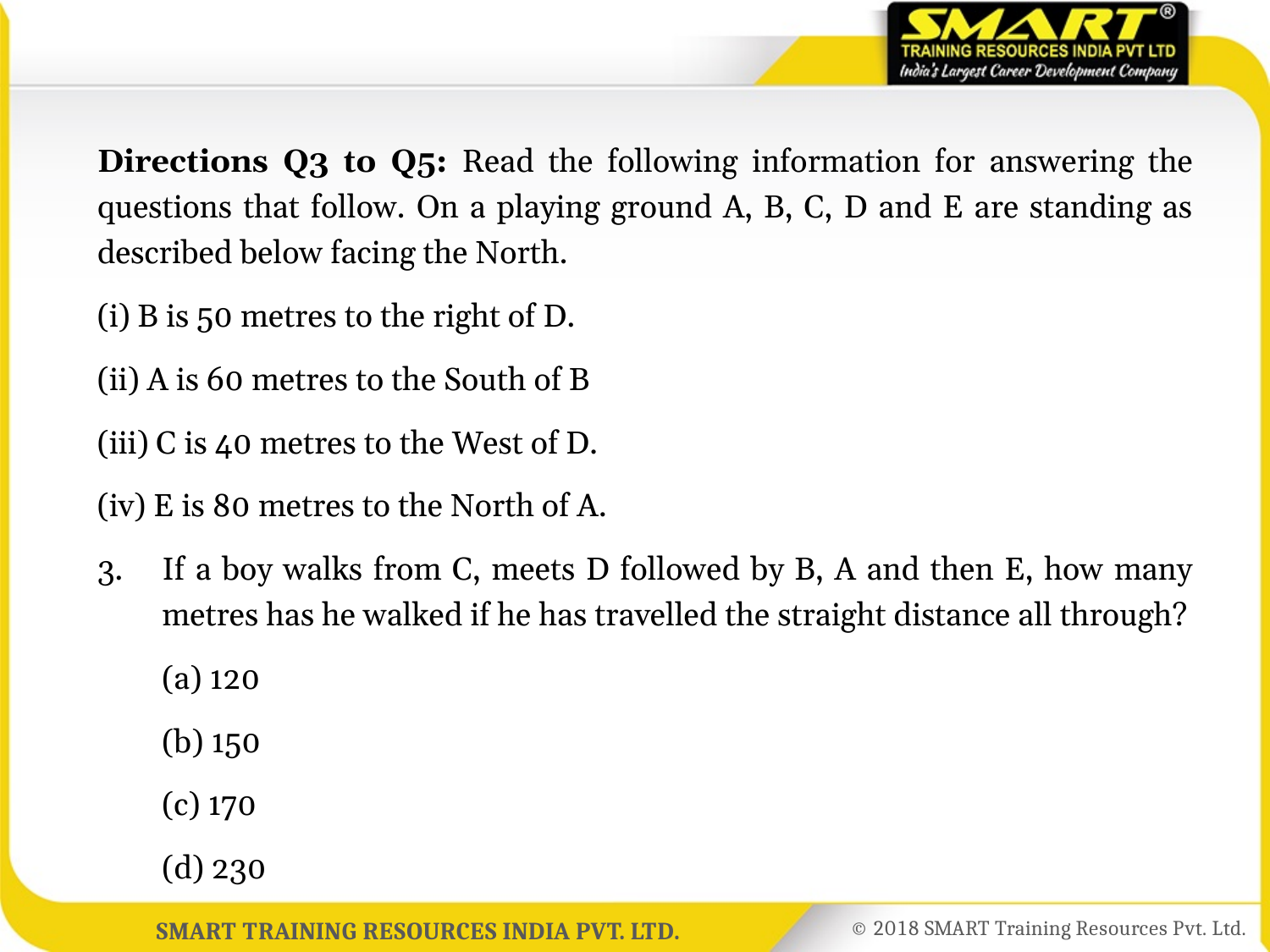

Directions Q3 to Q5: Read the following information for answering the questions that follow. On a playing ground A, B, C, D and E are standing as described below facing the North.
(i) B is 50 metres to the right of D.
(ii) A is 60 metres to the South of B
(iii) C is 40 metres to the West of D.
(iv) E is 80 metres to the North of A.
3.	If a boy walks from C, meets D followed by B, A and then E, how many metres has he walked if he has travelled the straight distance all through?
	(a) 120
	(b) 150
	(c) 170
	(d) 230